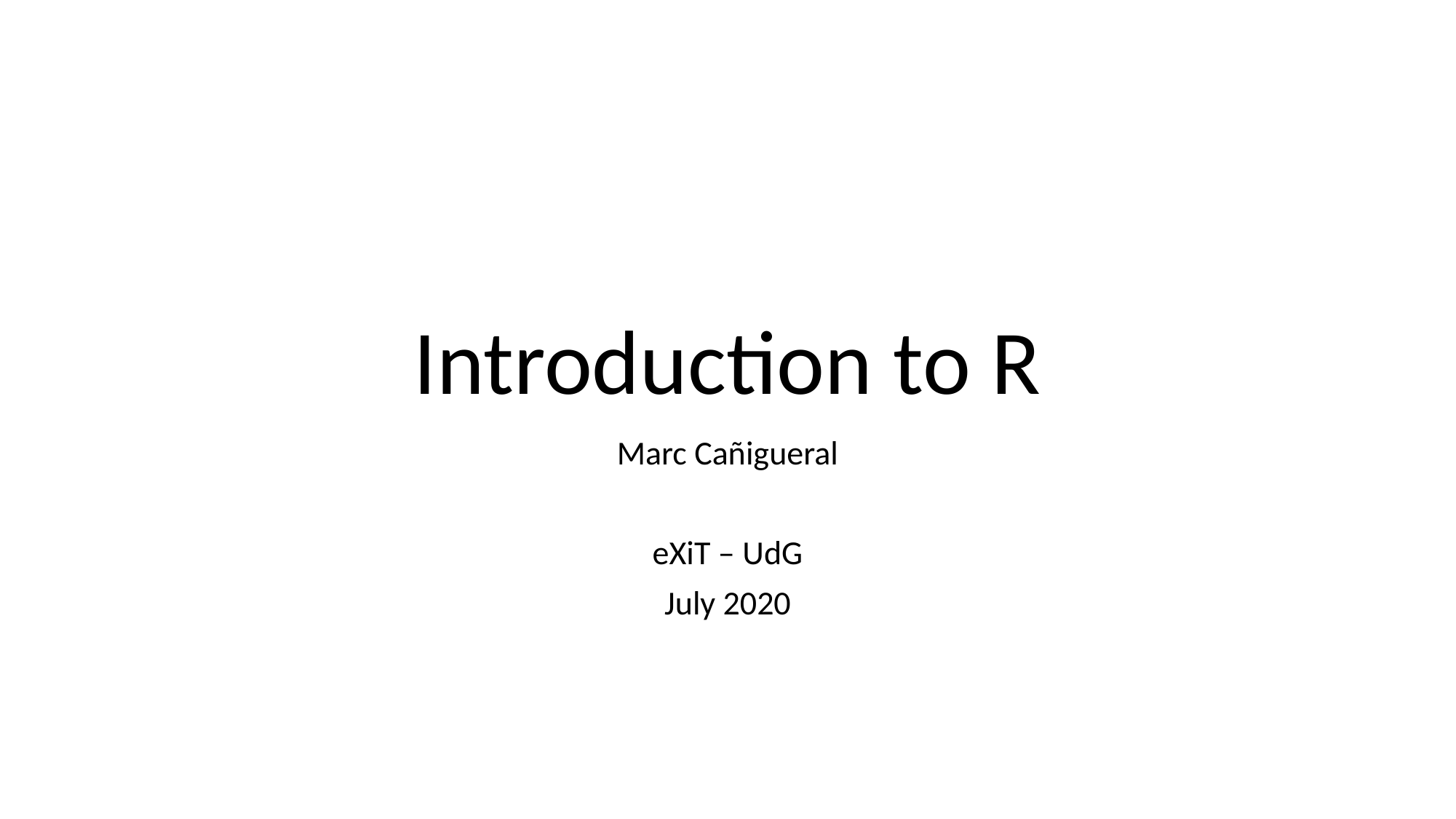

# Introduction to R
Marc Cañigueral

eXiT – UdG
July 2020